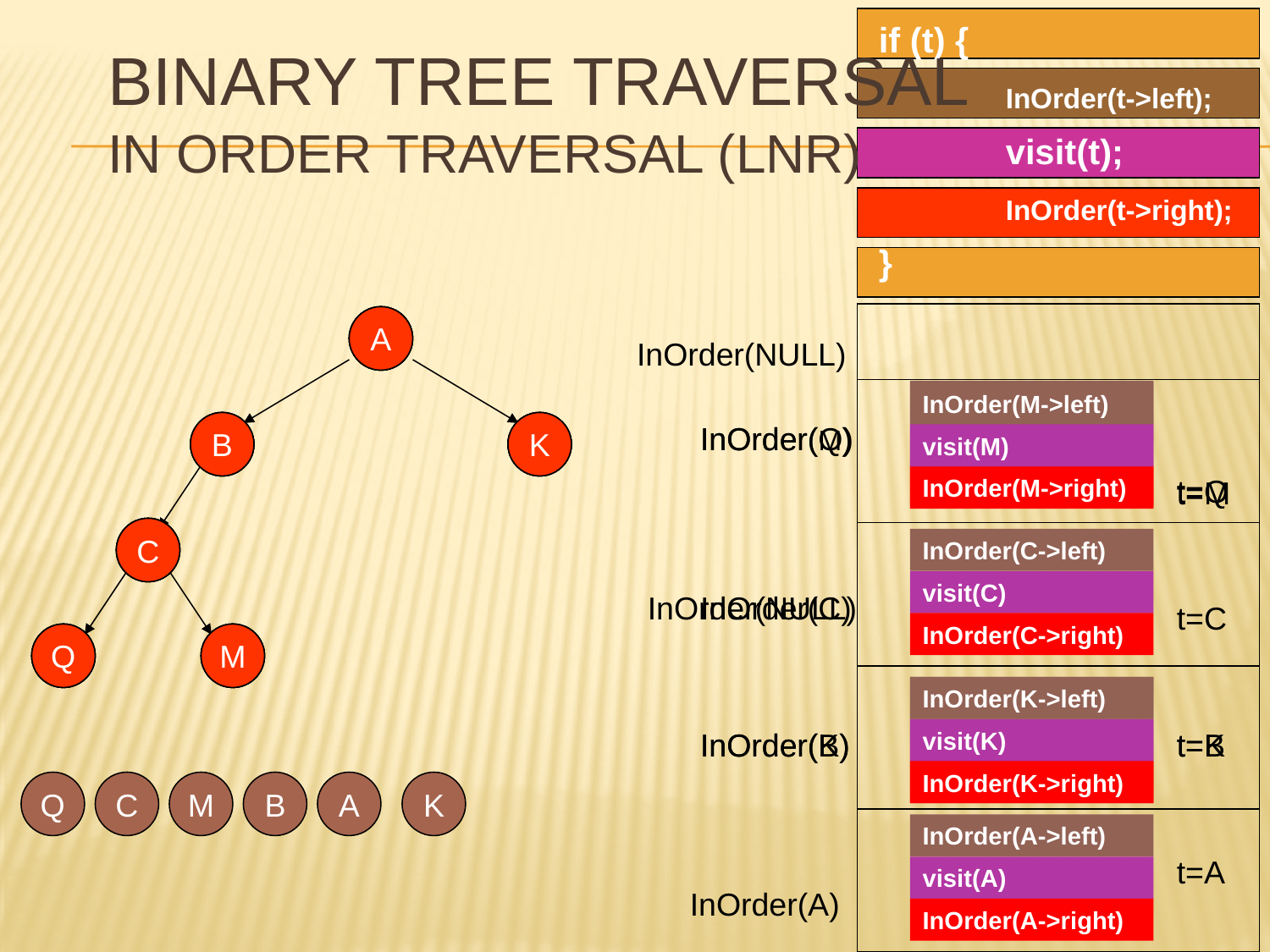

if (t) {
	InOrder(t->left);
	visit(t);
	InOrder(t->right);
}

# Binary Tree Traversal In Order Traversal (LNR)
|  |
| --- |
|  |
|  |
|  |
|  |
A

B
K

C

Q
M
A
A
A
InOrder(NULL)
InOrder(Q->left)
InOrder(M->left)
B
B
B
K
K
K
InOrder(Q)
InOrder(M)
visit(Q)
visit(M)
InOrder(Q->right)
t=Q
InOrder(M->right)
t=M
C
C
C
InOrder(C->left)
visit(C)
InOrder(NULL)
InOrder(C)
t=C
InOrder(C->right)
Q
Q
Q
M
M
M
InOrder(B->left)
InOrder(K->left)
InOrder(B)
InOrder(K)
visit(B)
visit(K)
t=B
t=K
InOrder(B->right)
InOrder(K->right)
Q
C
M
B
A
K
InOrder(A->left)
t=A
visit(A)
InOrder(A)
InOrder(A->right)